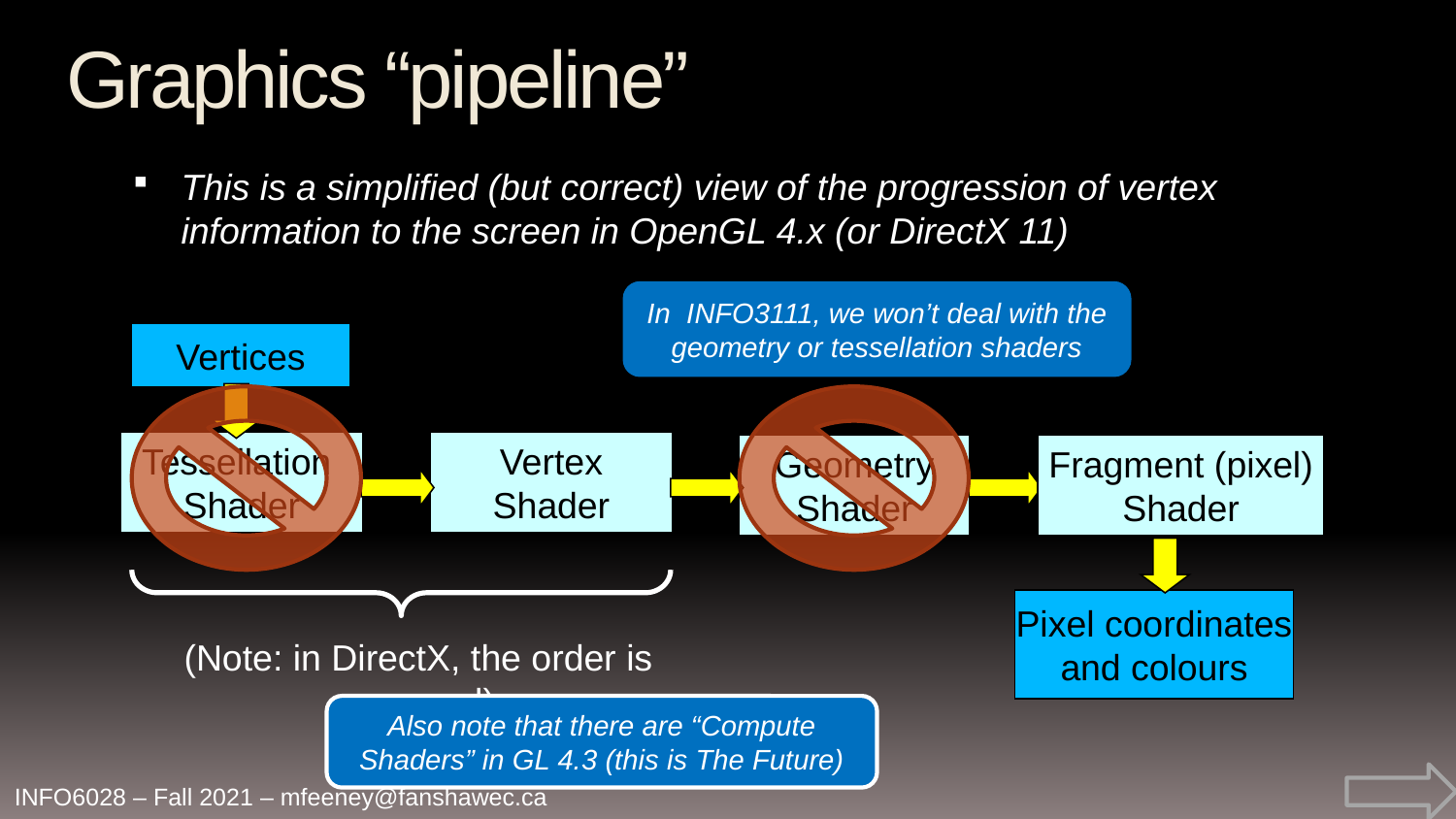

Graphics “pipeline”
This is a simplified (but correct) view of the progression of vertex information to the screen in OpenGL 4.x (or DirectX 11)
In  INFO3111, we won’t deal with the geometry or tessellation shaders
Vertices

Tessellation
Shader
Vertex
Shader
Geometry
Shader
Fragment (pixel)
Shader

Pixel coordinates
and colours
(Note: in DirectX, the order is reversed)
Also note that there are “Compute Shaders” in GL 4.3 (this is The Future)